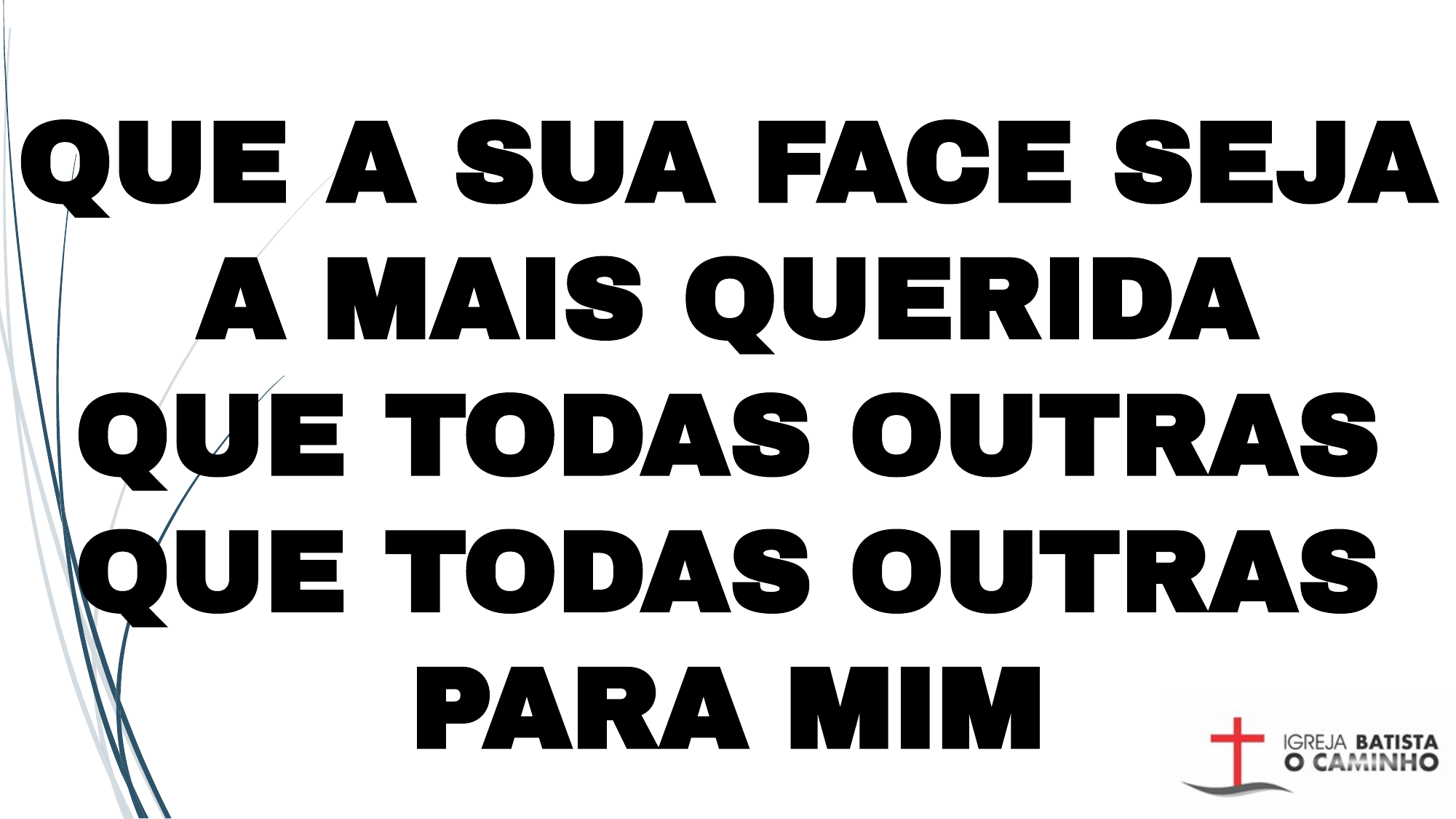

# QUE A SUA FACE SEJA A MAIS QUERIDA QUE TODAS OUTRAS QUE TODAS OUTRAS PARA MIM